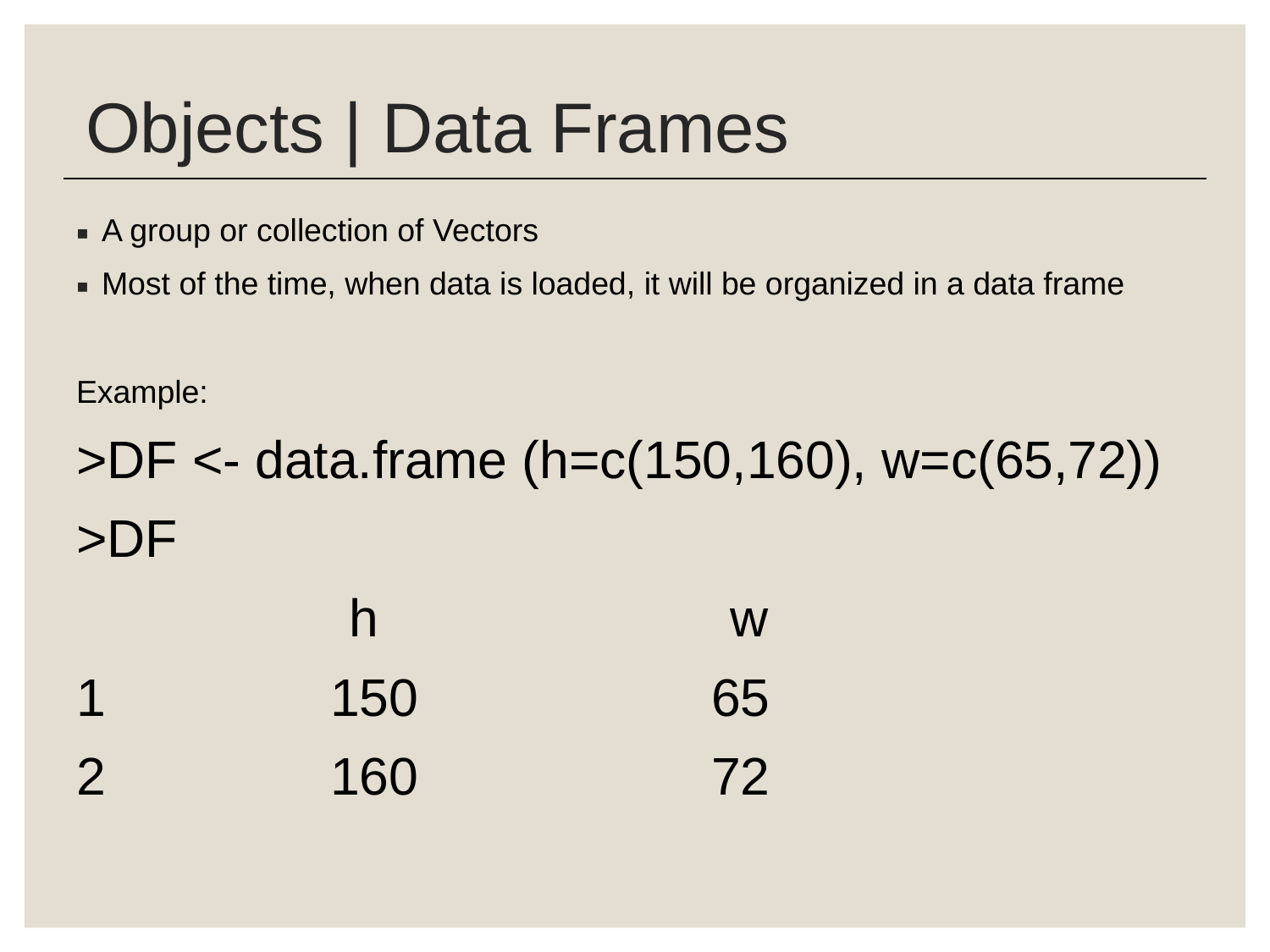

# Objects | Data Frames
A group or collection of Vectors
Most of the time, when data is loaded, it will be organized in a data frame

Example:
>DF <- data.frame (h=c(150,160), w=c(65,72))
>DF
	          h		          w
1		150			65
2		160			72